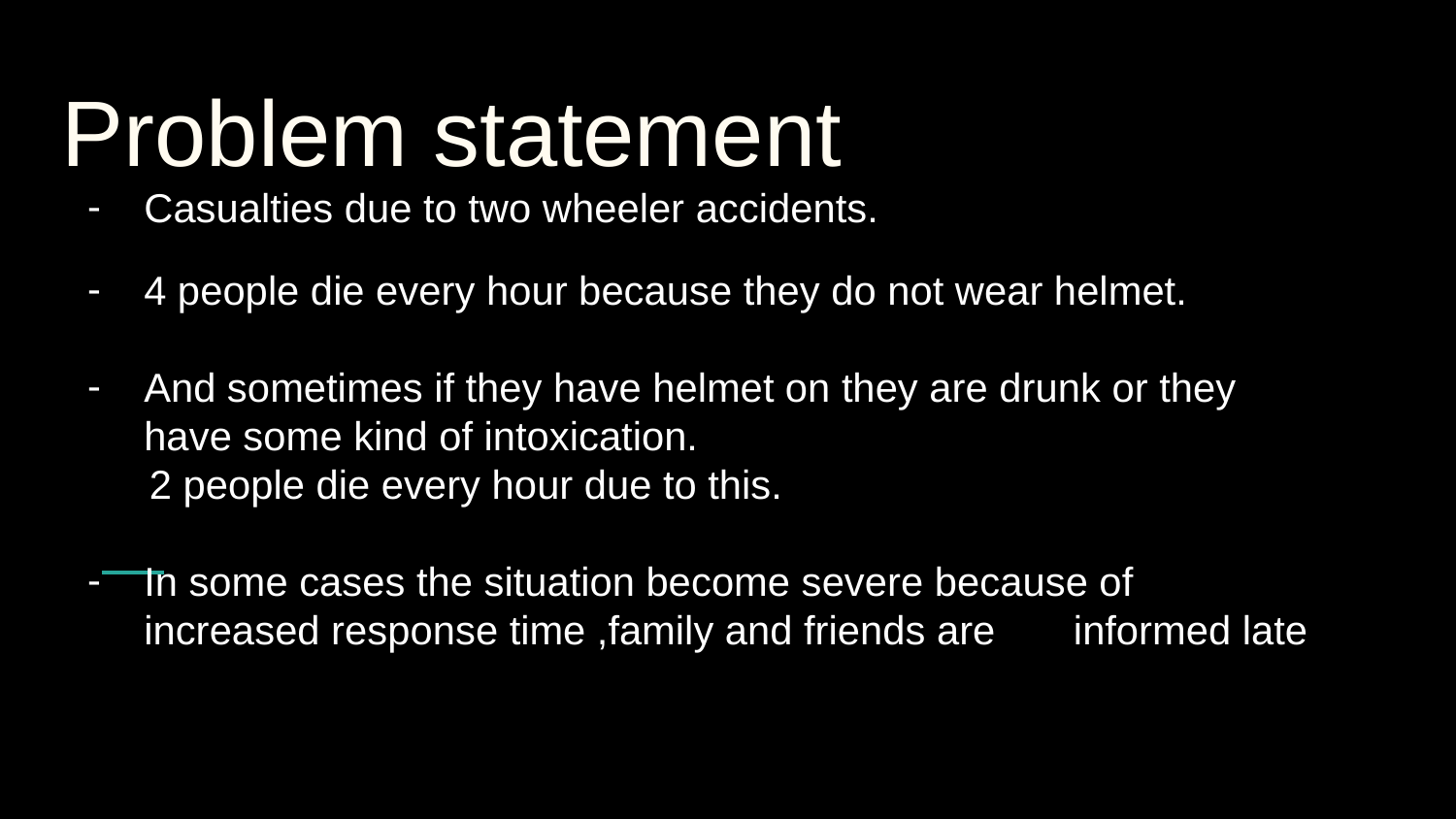

# Problem statement
Casualties due to two wheeler accidents.

4 people die every hour because they do not wear helmet.

And sometimes if they have helmet on they are drunk or they have some kind of intoxication.
       2 people die every hour due to this.

In some cases the situation become severe because of increased response time ,family and friends are       informed late